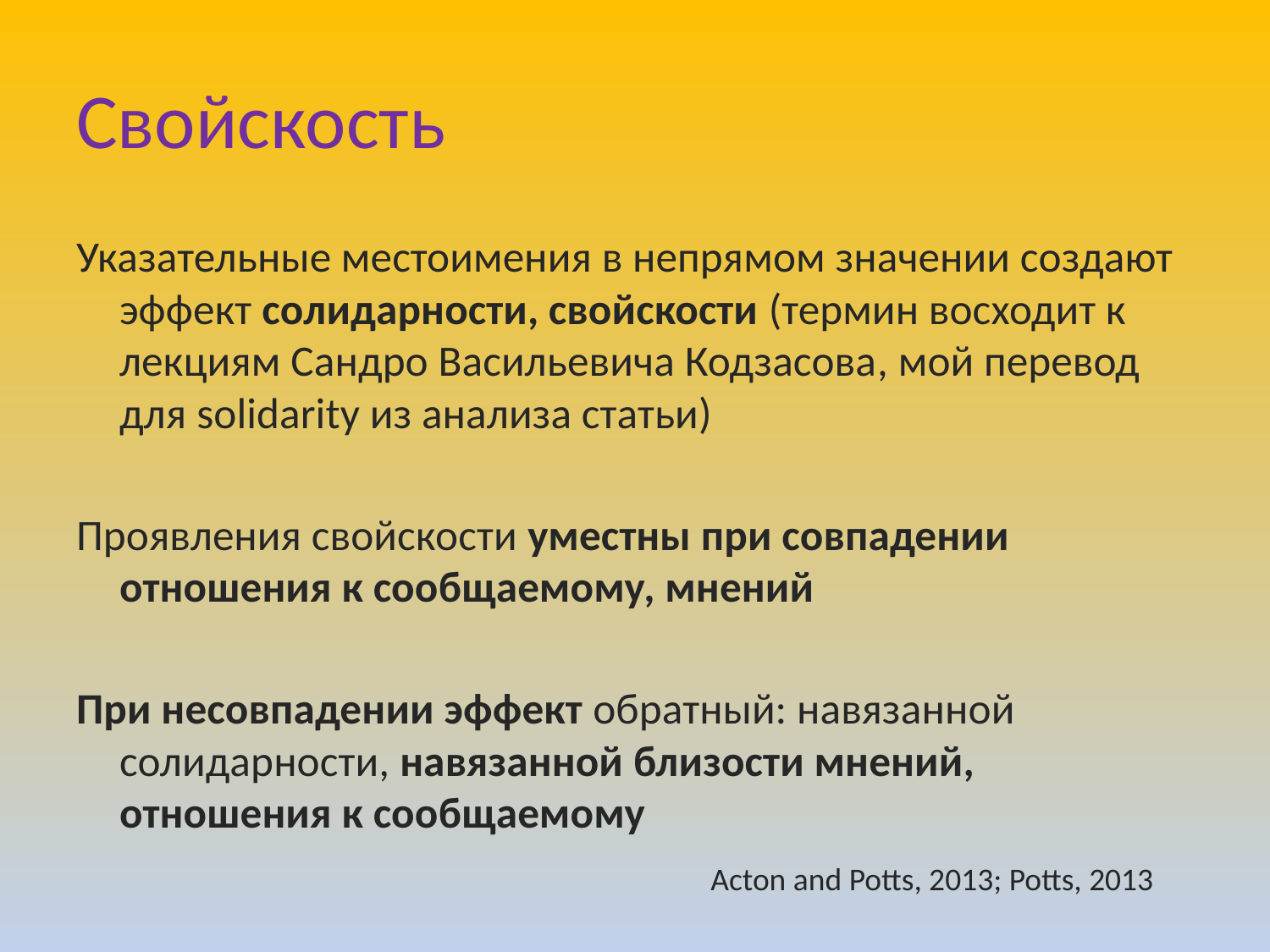

# Свойскость
Указательные местоимения в непрямом значении создают эффект солидарности, свойскости (термин восходит к лекциям Сандро Васильевича Кодзасова, мой перевод для solidarity из анализа статьи)

Проявления свойскости уместны при совпадении отношения к сообщаемому, мнений

При несовпадении эффект обратный: навязанной солидарности, навязанной близости мнений, отношения к сообщаемому

Acton and Potts, 2013; Potts, 2013